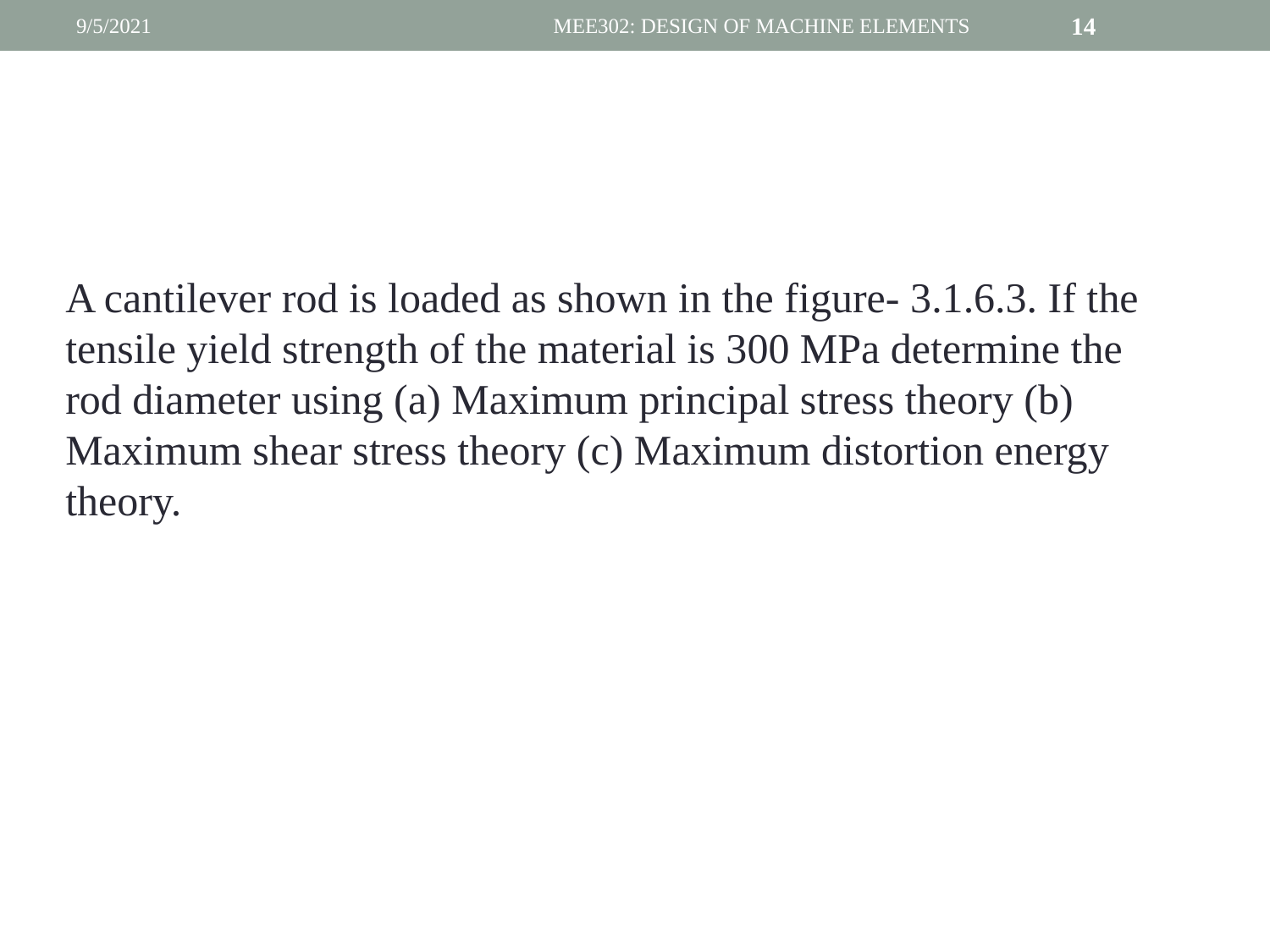

9/5/2021
MEE302: DESIGN OF MACHINE ELEMENTS
14
A cantilever rod is loaded as shown in the figure- 3.1.6.3. If the tensile yield strength of the material is 300 MPa determine the rod diameter using (a) Maximum principal stress theory (b) Maximum shear stress theory (c) Maximum distortion energy theory.